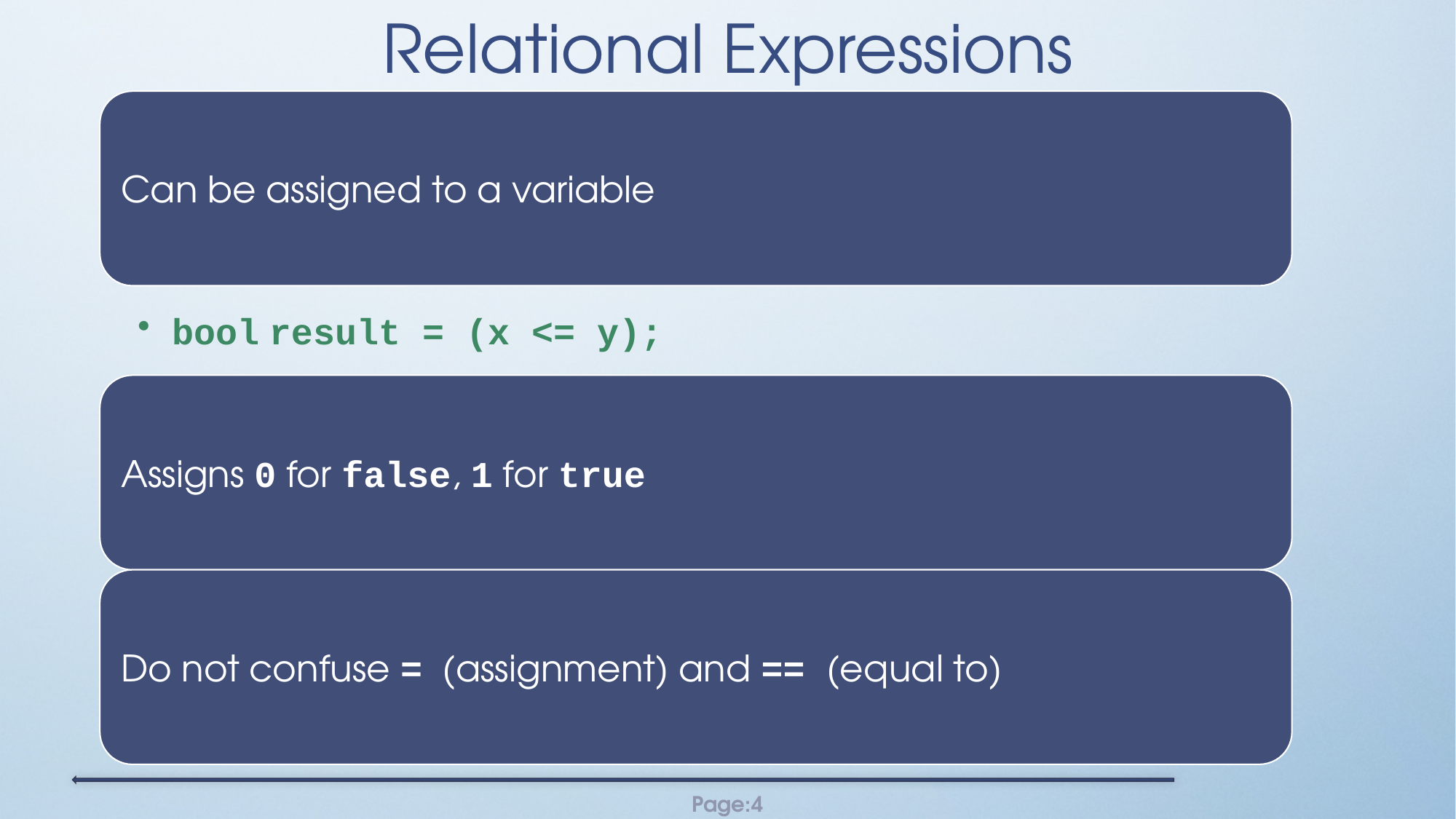

# Relational Expressions
Can be assigned to a variable
bool result = (x <= y);
Assigns 0 for false, 1 for true
Do not confuse =  (assignment) and == (equal to)